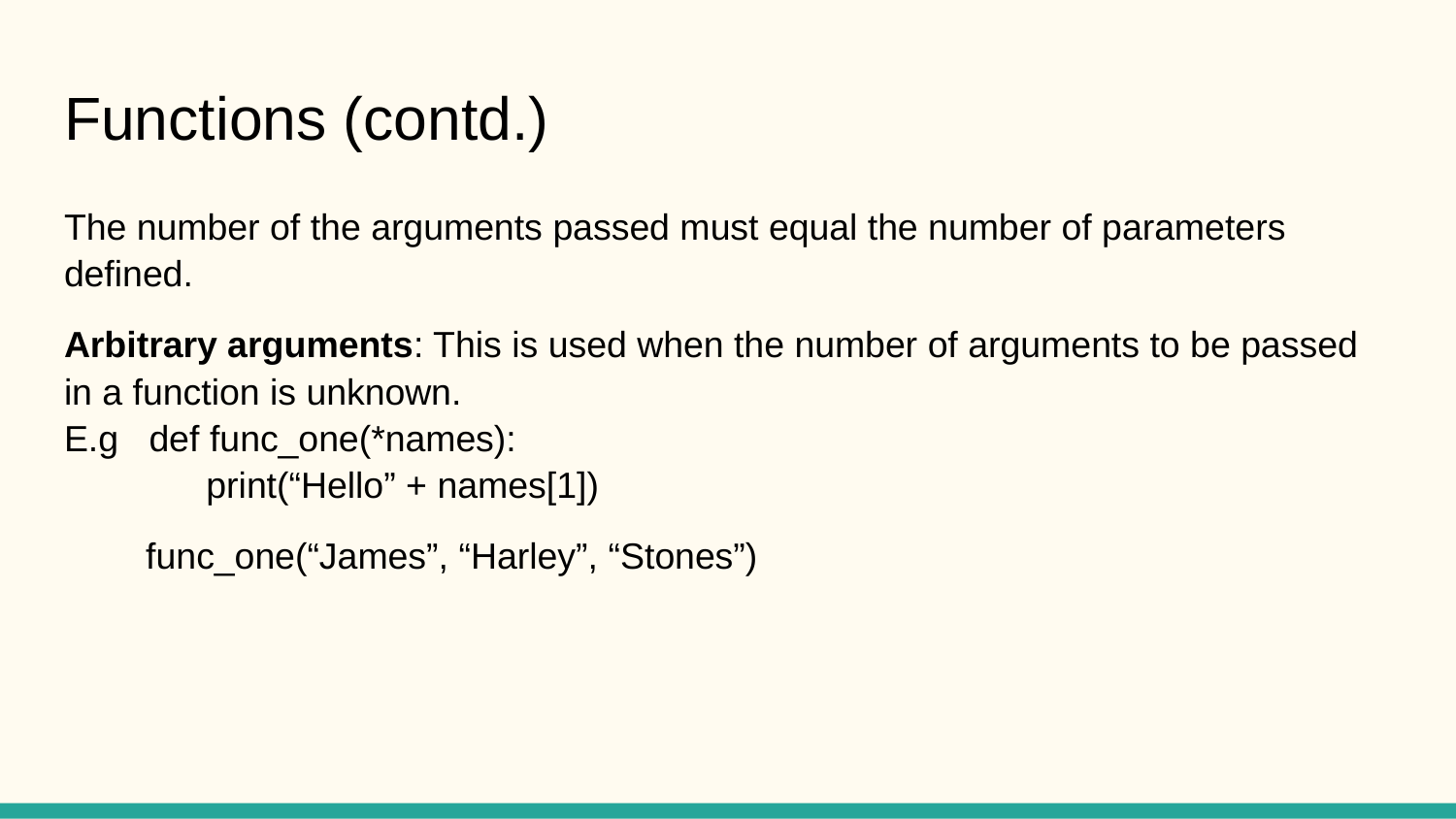

# Functions (contd.)

The number of the arguments passed must equal the number of parameters defined.
Arbitrary arguments: This is used when the number of arguments to be passed in a function is unknown.
E.g   def func_one(*names):
              print(“Hello” + names[1])
        func_one(“James”, “Harley”, “Stones”)